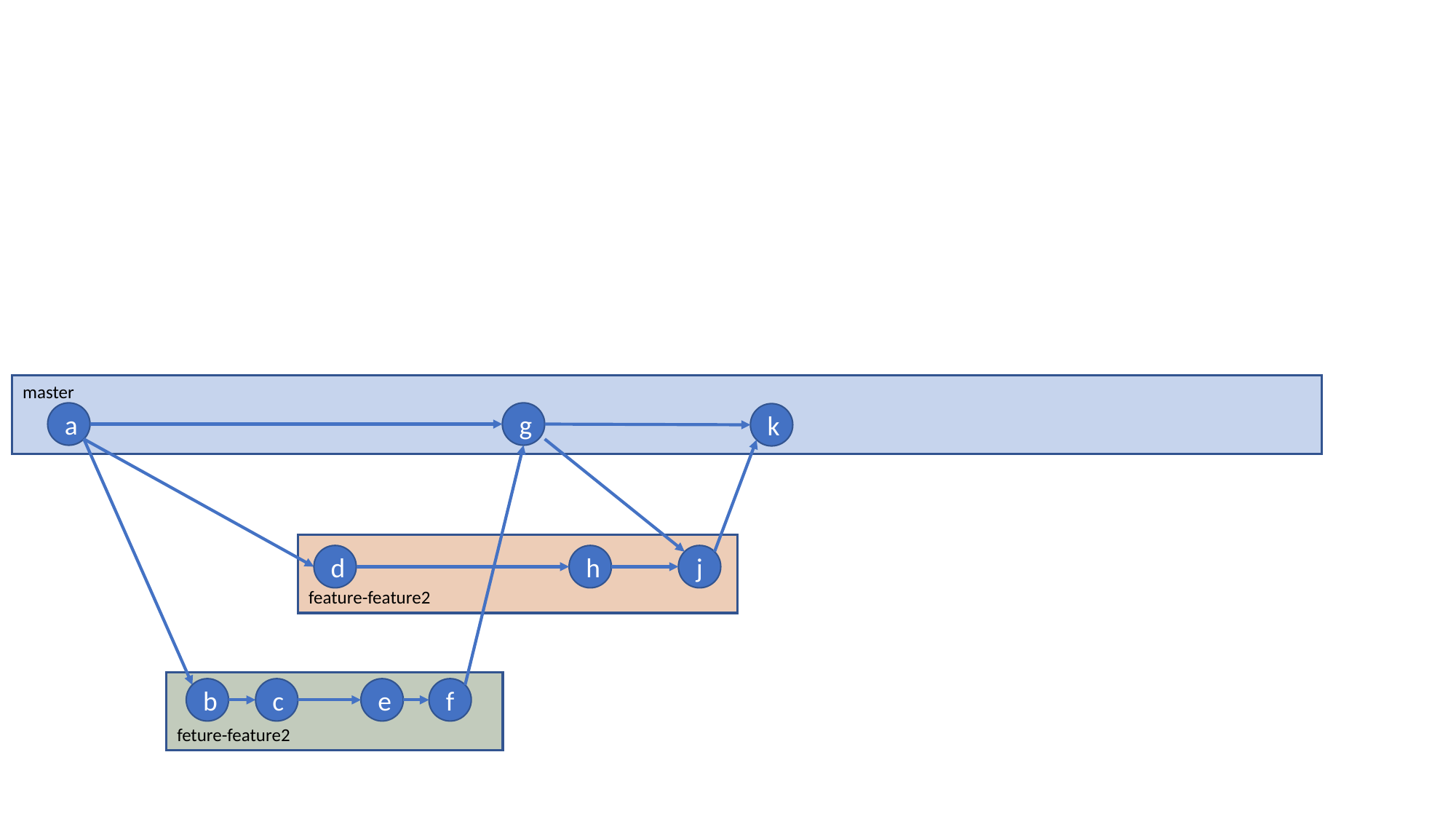

master
a
g
k
feature-feature2
h
j
d
feture-feature2
f
e
c
b